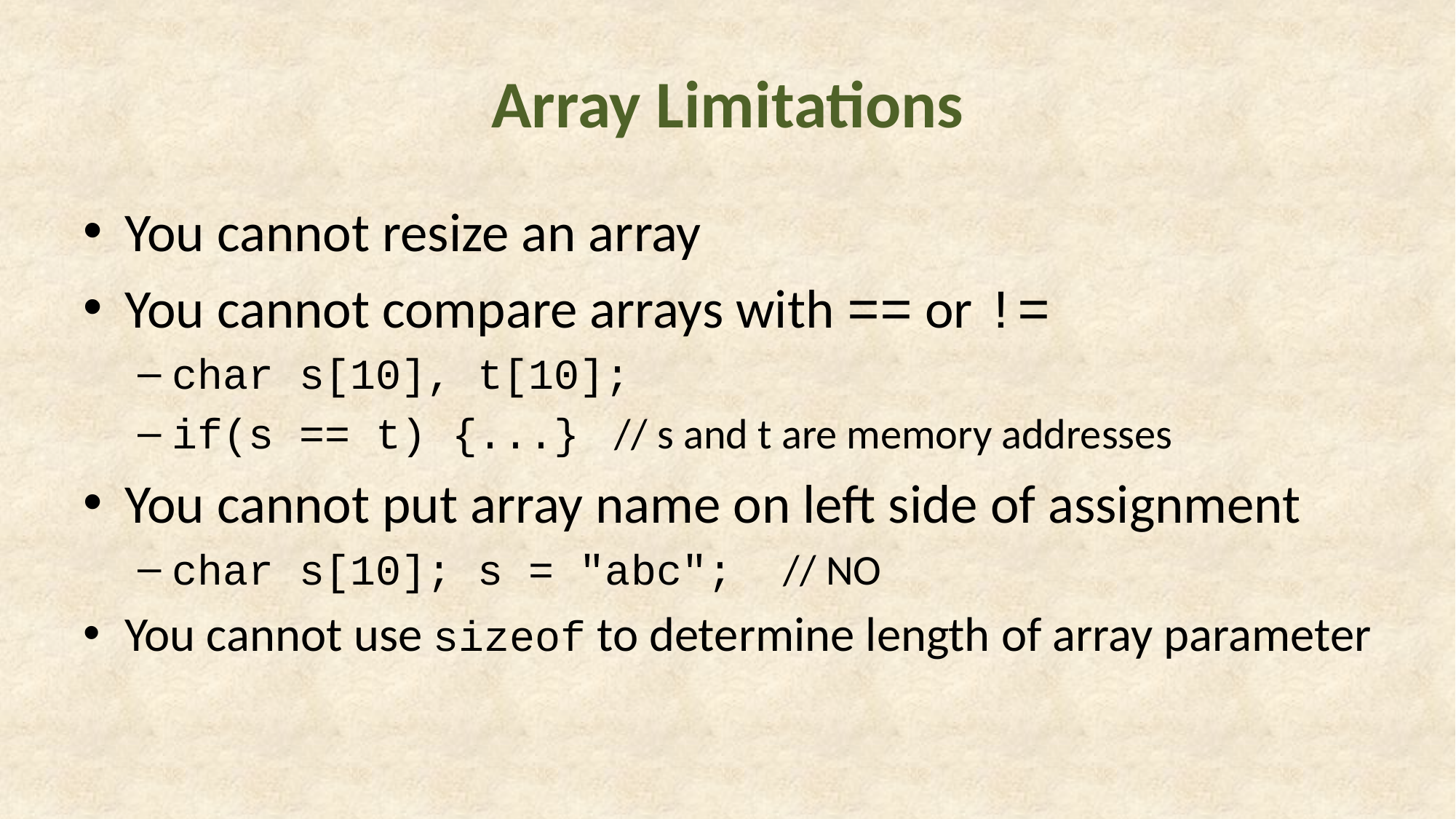

# Array Limitations
You cannot resize an array
You cannot compare arrays with == or !=
char s[10], t[10];
if(s == t) {...}  // s and t are memory addresses
You cannot put array name on left side of assignment
char s[10]; s = "abc";  // NO
You cannot use sizeof to determine length of array parameter